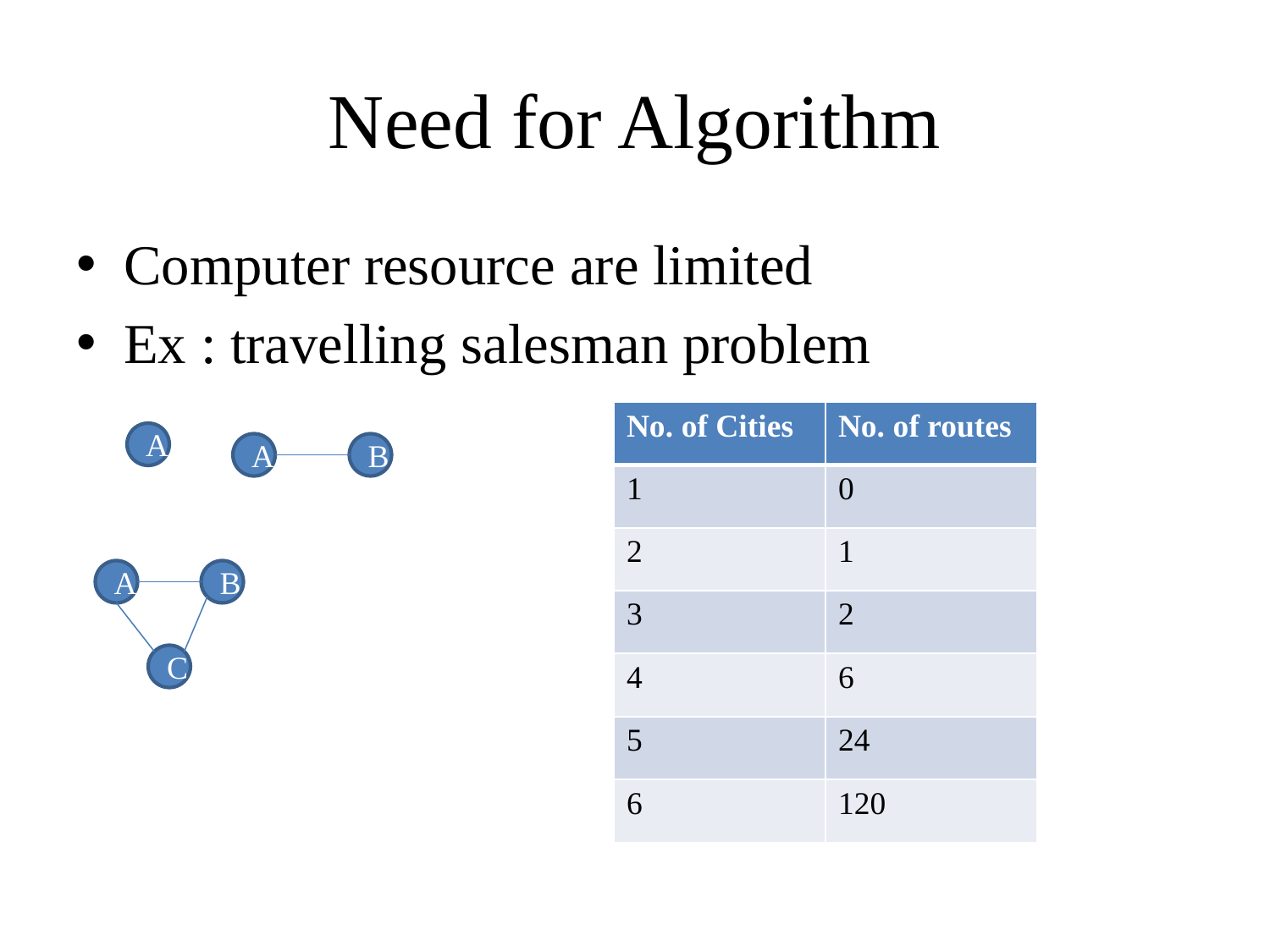

# Need for Algorithm
Computer resource are limited
Ex : travelling salesman problem

| No. of Cities | No. of routes |
| --- | --- |
| 1 | 0 |
| 2 | 1 |
| 3 | 2 |
| 4 | 6 |
| 5 | 24 |
| 6 | 120 |
A
A
B
A
B
C